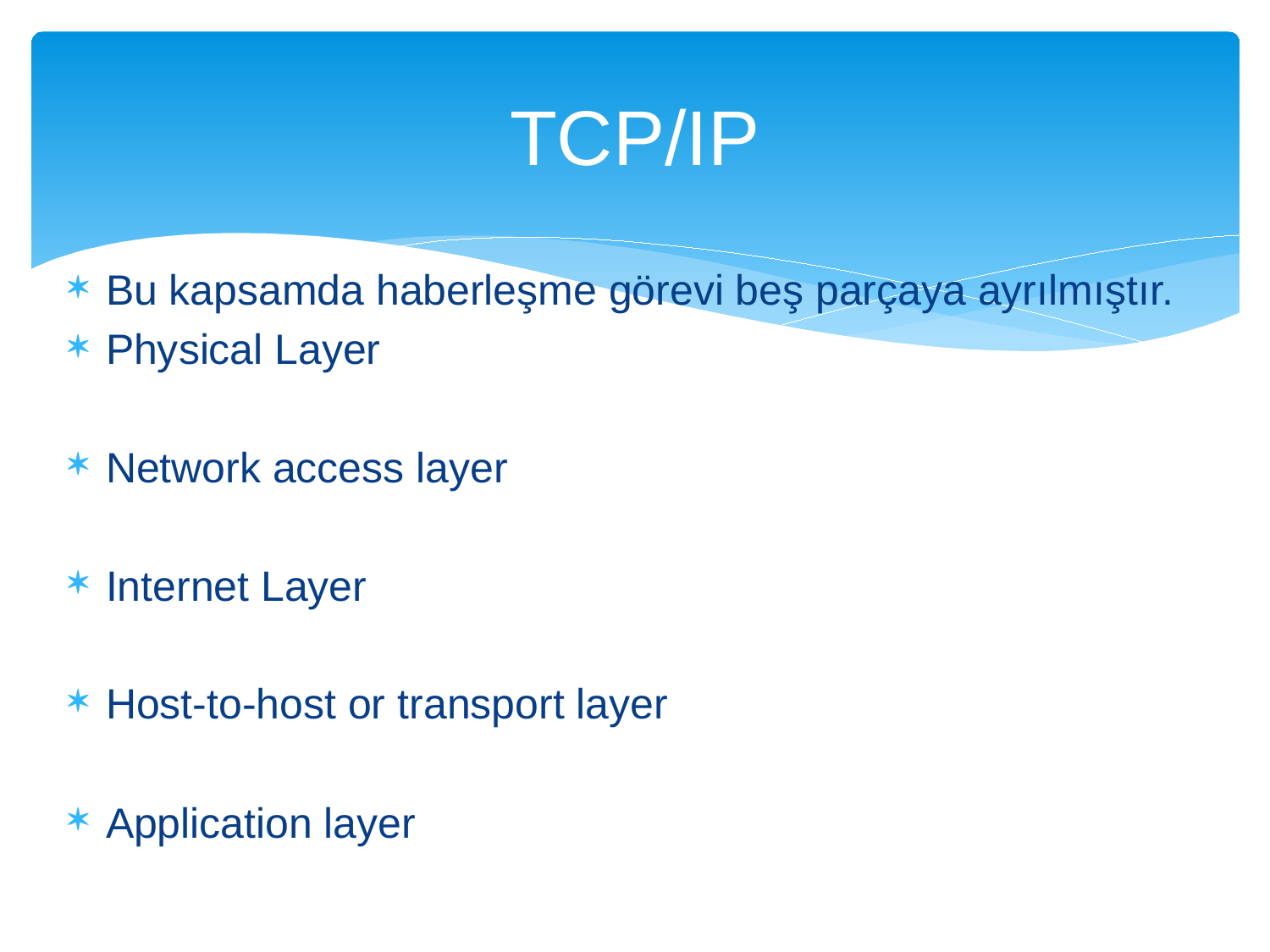

# TCP/IP
Bu kapsamda haberleşme görevi beş parçaya ayrılmıştır.
Physical Layer

Network access layer

Internet Layer

Host-to-host or transport layer

Application layer